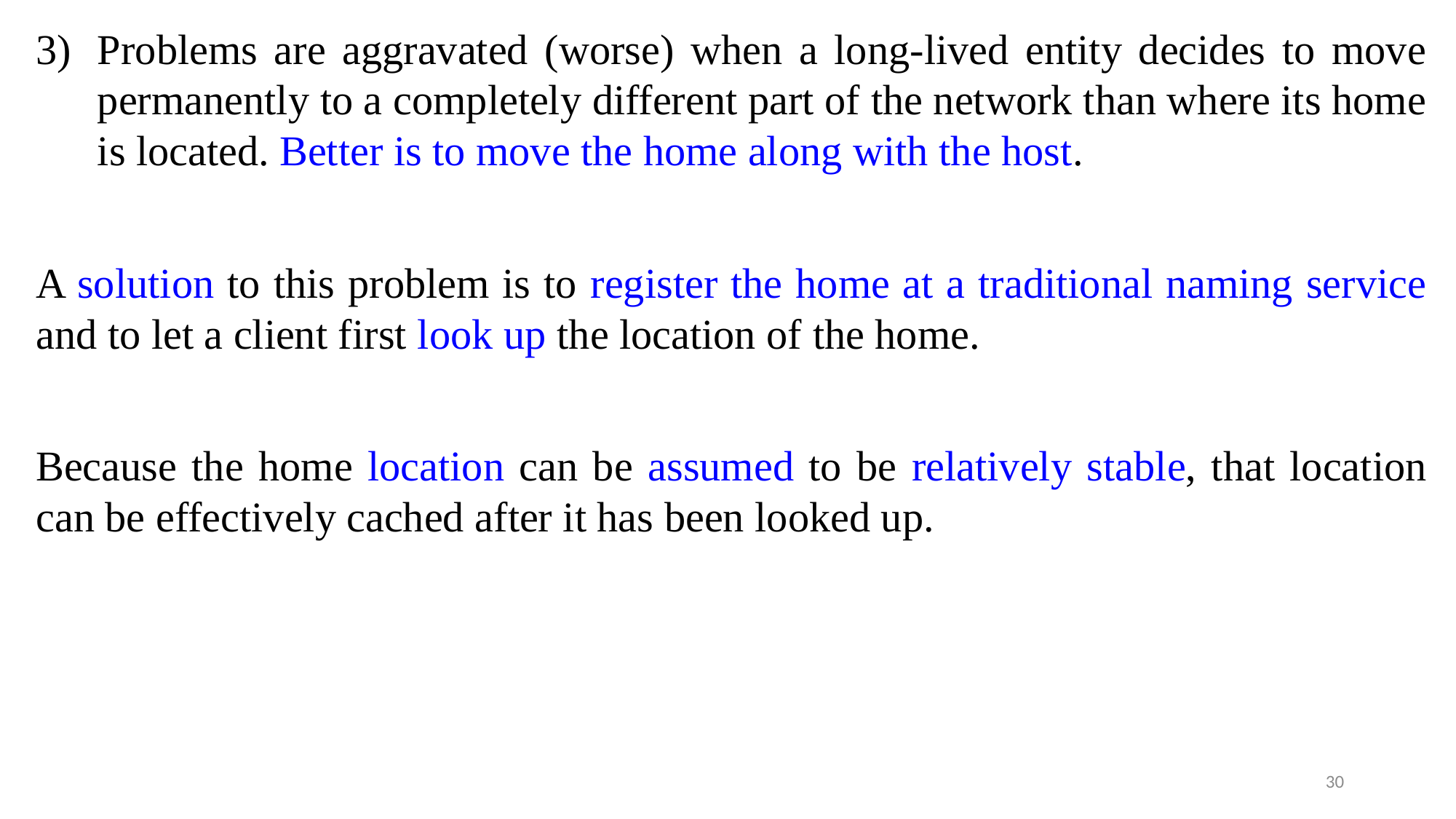

Problems are aggravated (worse) when a long-lived entity decides to move permanently to a completely different part of the network than where its home is located. Better is to move the home along with the host.

A solution to this problem is to register the home at a traditional naming service and to let a client first look up the location of the home.

Because the home location can be assumed to be relatively stable, that location can be effectively cached after it has been looked up.
30